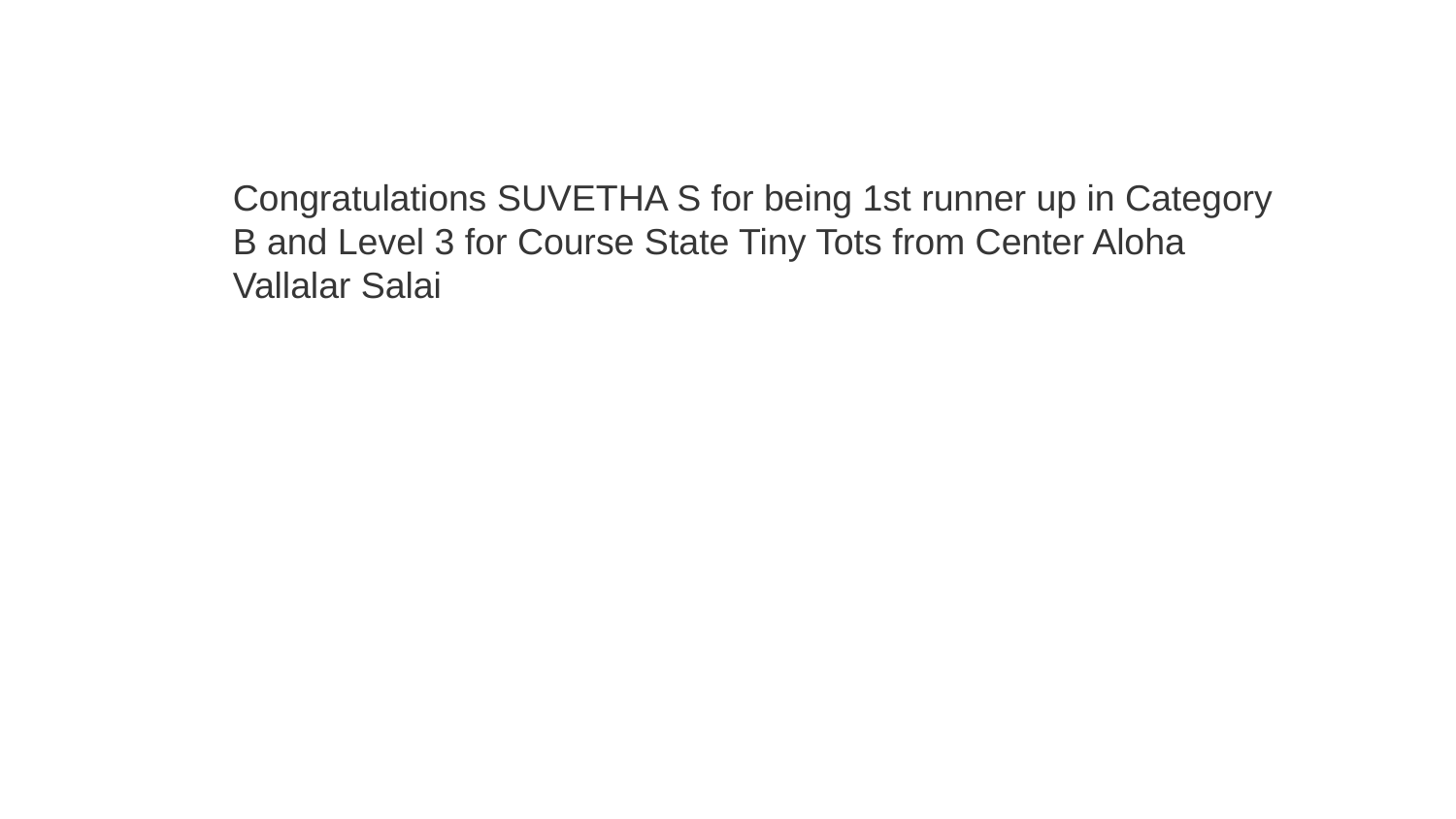

Congratulations SUVETHA S for being 1st runner up in Category B and Level 3 for Course State Tiny Tots from Center Aloha Vallalar Salai